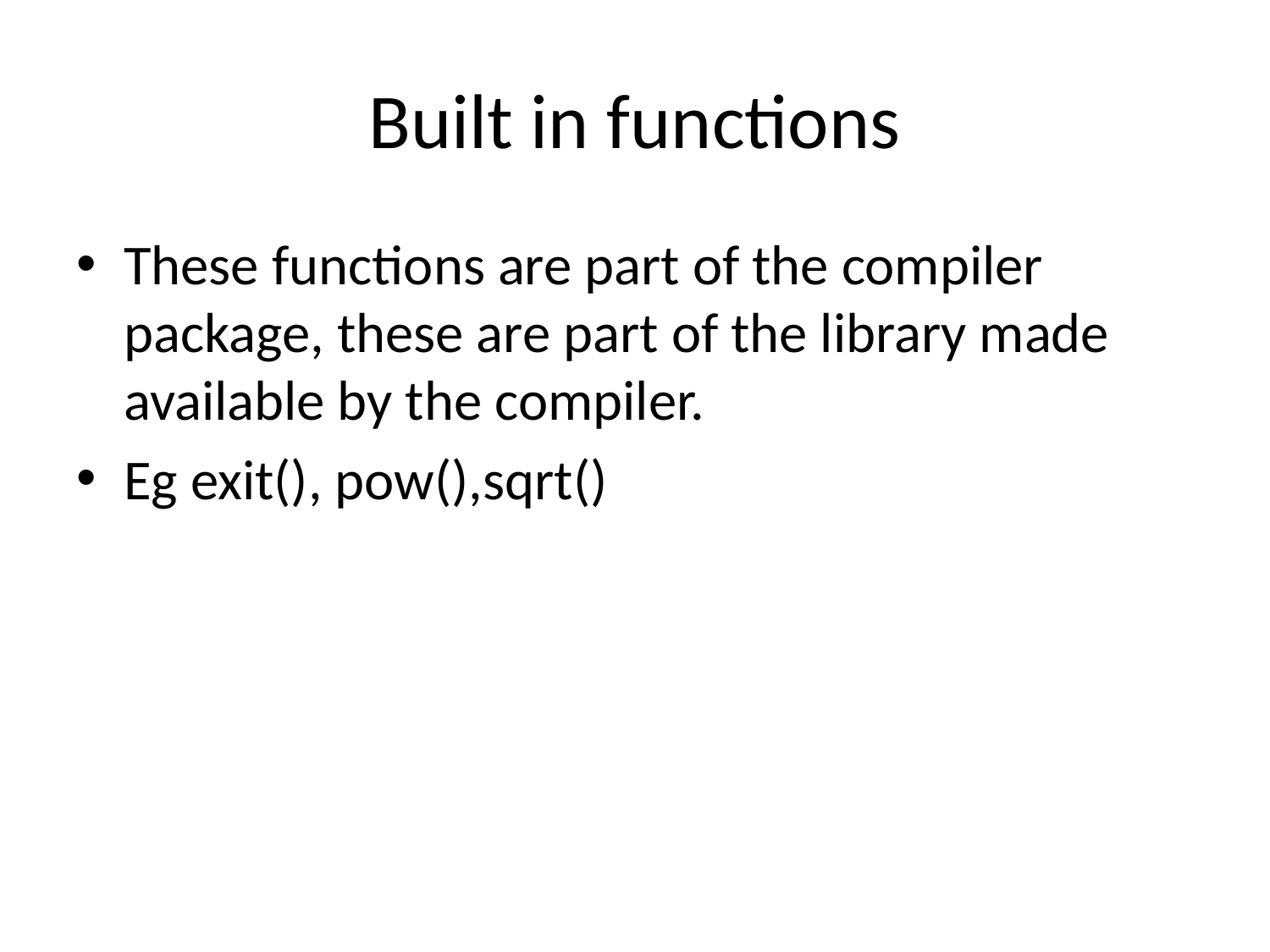

# Built in functions
These functions are part of the compiler package, these are part of the library made available by the compiler.
Eg exit(), pow(),sqrt()